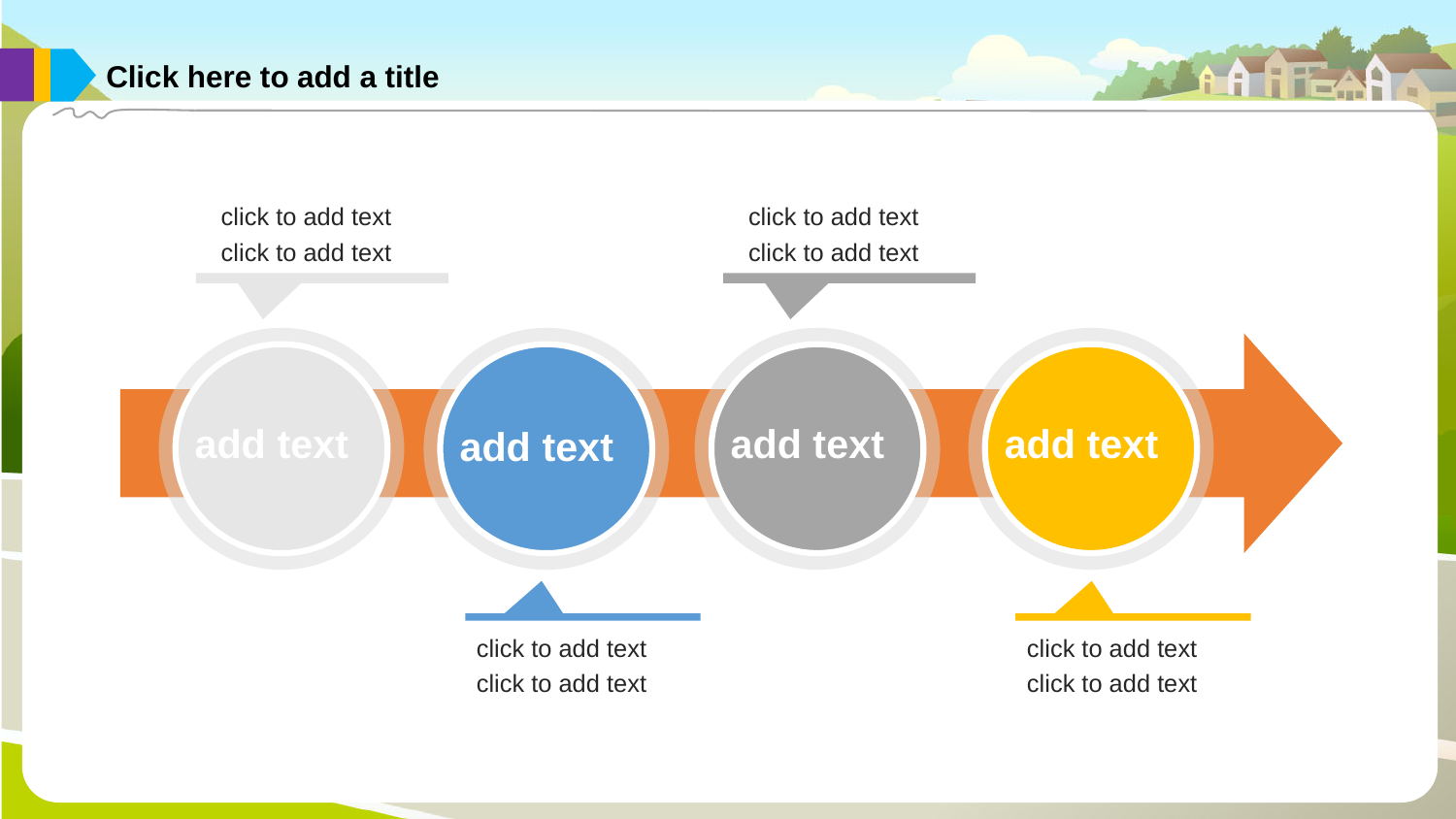

Click here to add a title

click to add text
click to add text
click to add text
click to add text

add text

add text

add text

add text

click to add text
click to add text
click to add text
click to add text